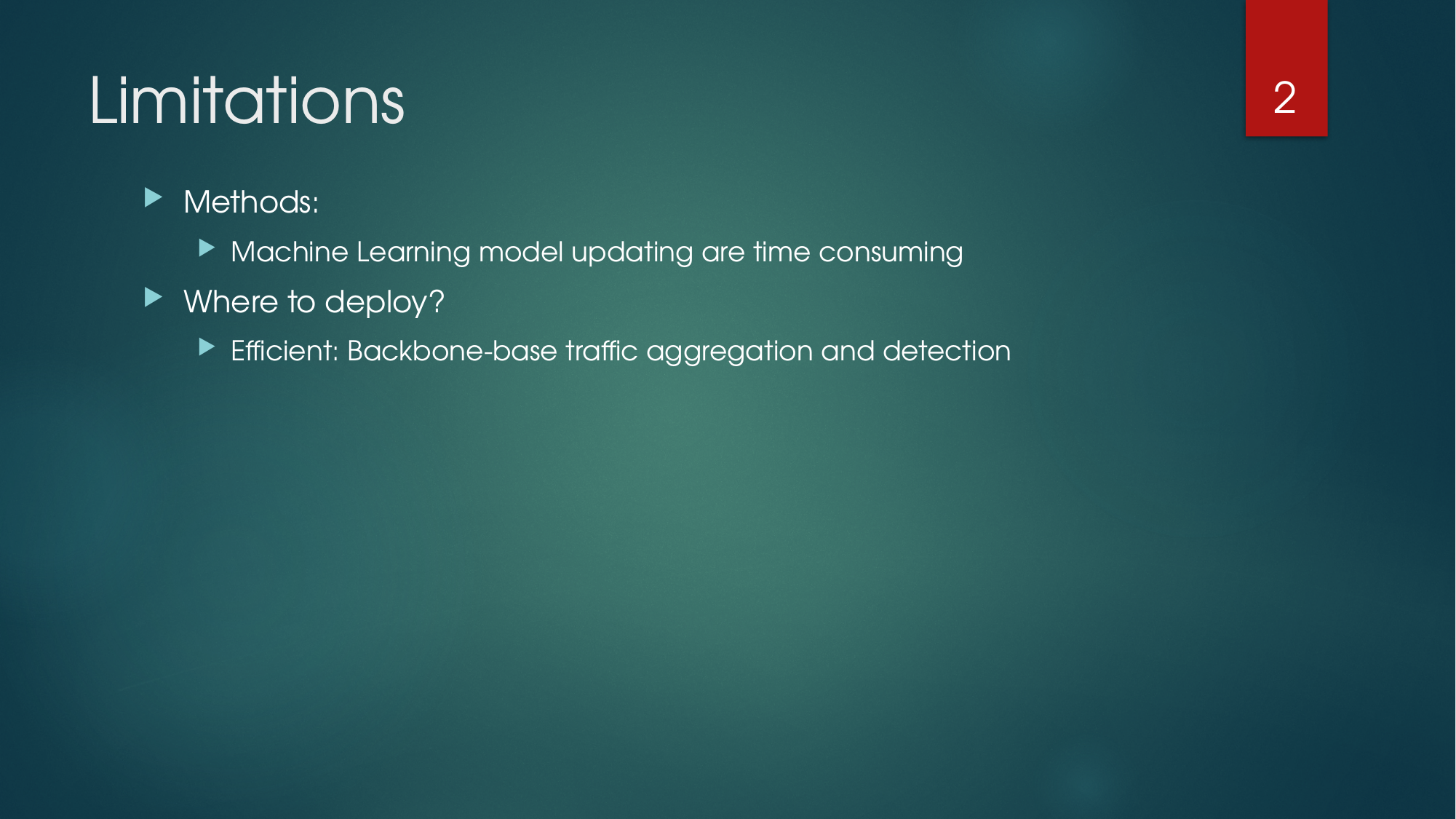

2
# Limitations
Methods:
Machine Learning model updating are time consuming
Where to deploy?
Efficient: Backbone-base traffic aggregation and detection